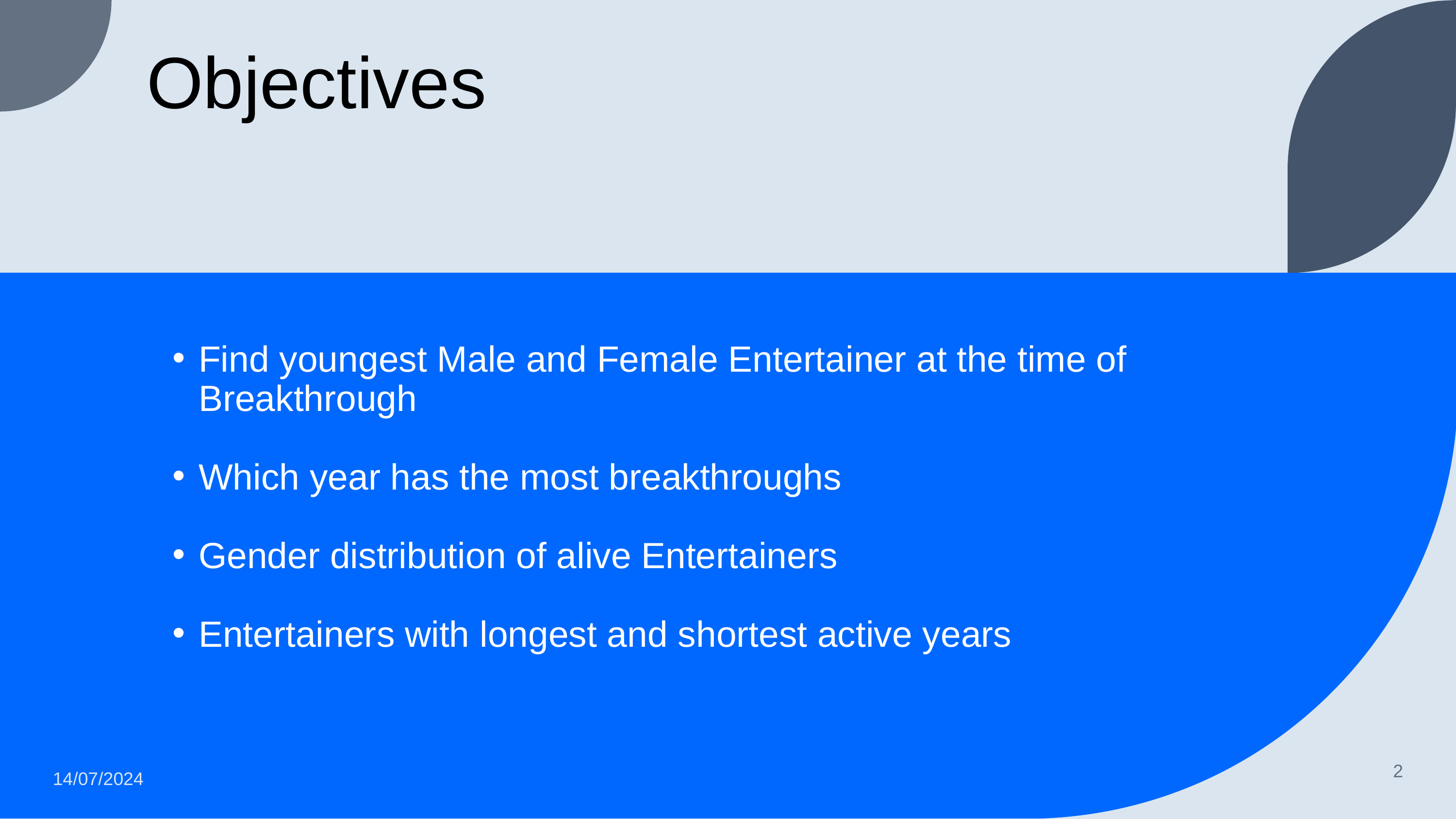

Objectives

Find youngest Male and Female Entertainer at the time of Breakthrough

Which year has the most breakthroughs

Gender distribution of alive Entertainers

Entertainers with longest and shortest active years

2
14/07/2024